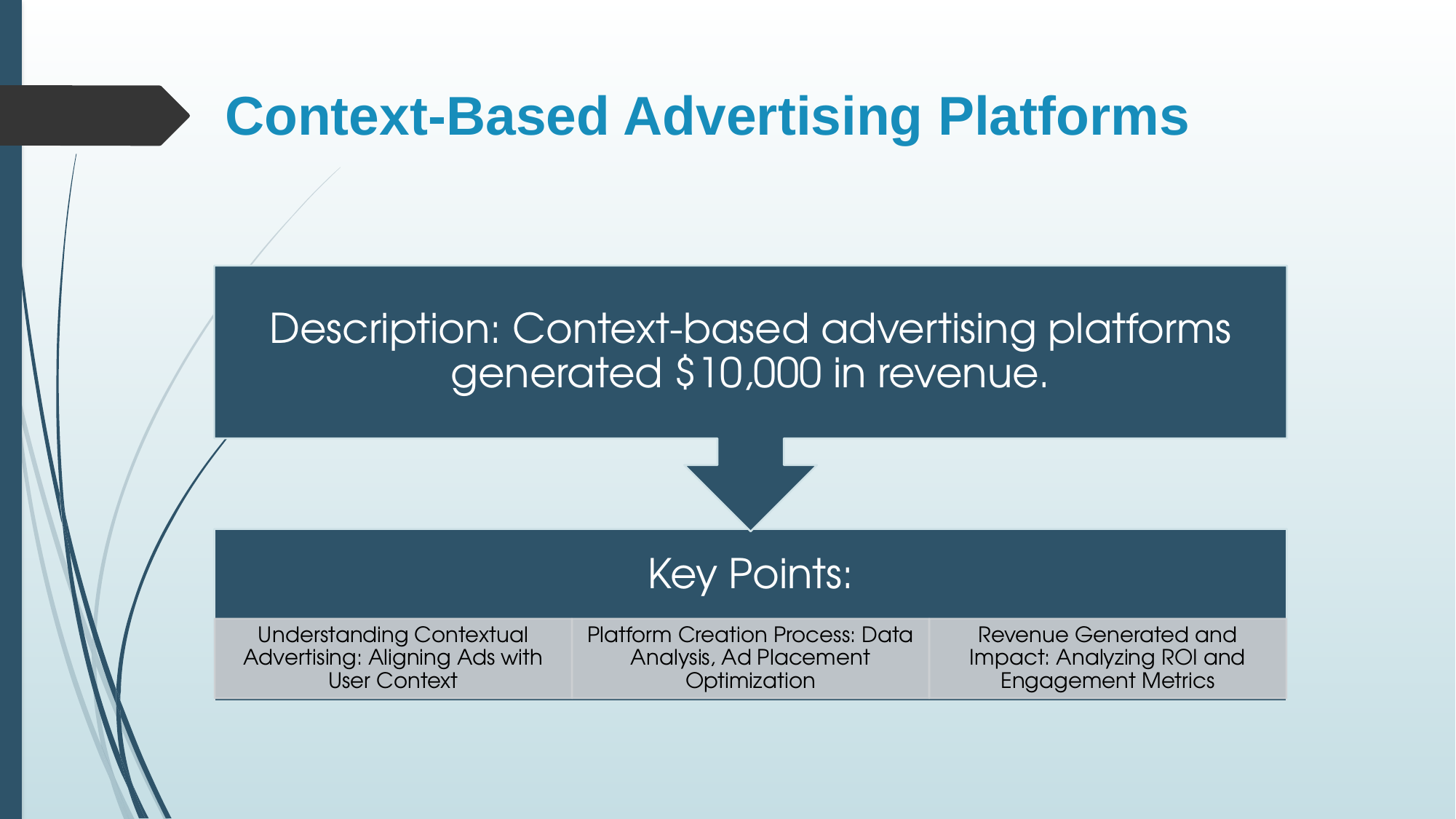

# Context-Based Advertising Platforms
Key Points:
Understanding Contextual Advertising: Aligning Ads with User Context
Platform Creation Process: Data Analysis, Ad Placement Optimization
Revenue Generated and Impact: Analyzing ROI and Engagement Metrics
Description: Context-based advertising platforms generated $10,000 in revenue.